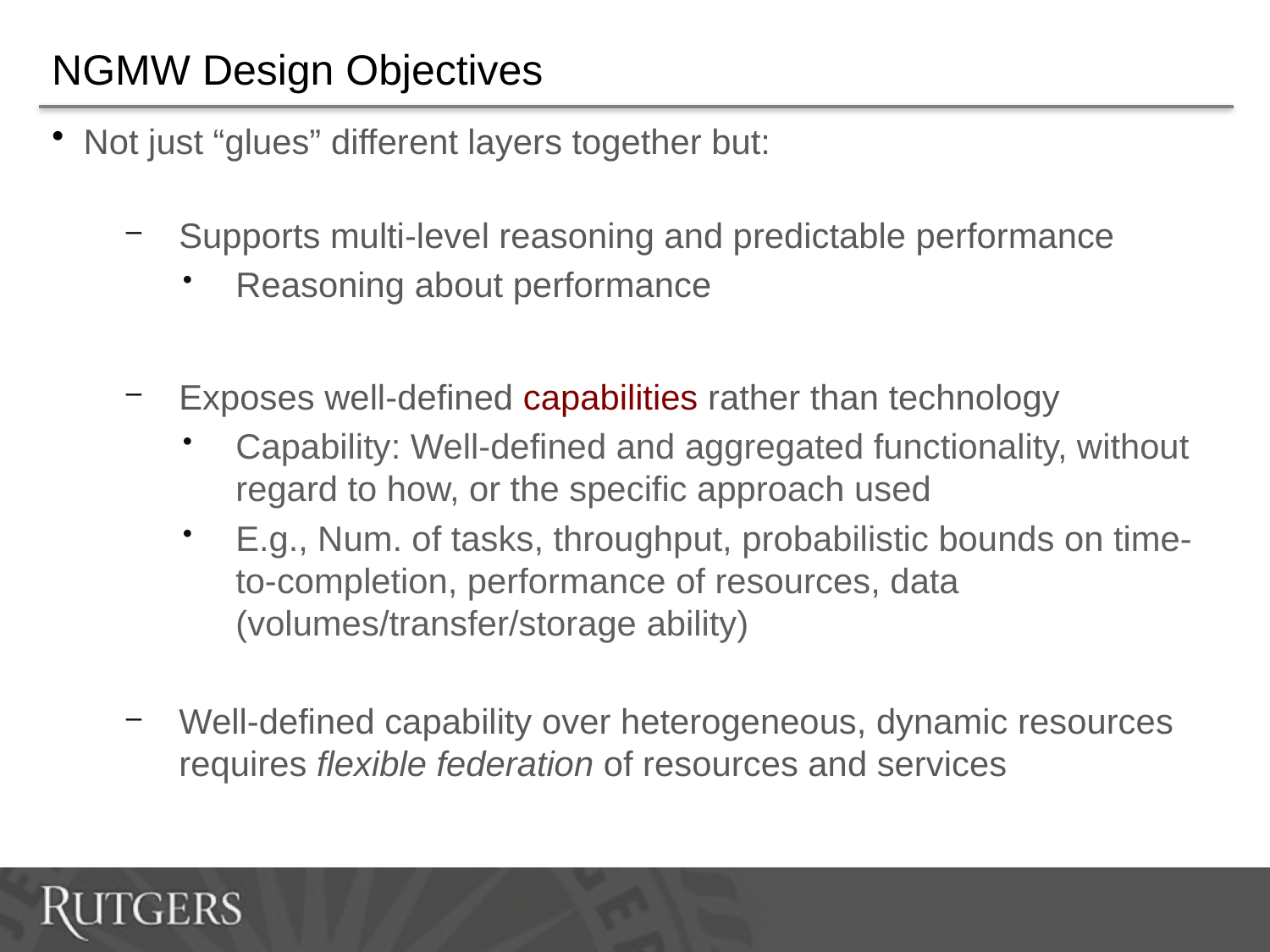

# NGMW Design Objectives
Not just “glues” different layers together but:

Supports multi-level reasoning and predictable performance
Reasoning about performance

Exposes well-defined capabilities rather than technology
Capability: Well-defined and aggregated functionality, without regard to how, or the specific approach used
E.g., Num. of tasks, throughput, probabilistic bounds on time-to-completion, performance of resources, data (volumes/transfer/storage ability)

Well-defined capability over heterogeneous, dynamic resources requires flexible federation of resources and services